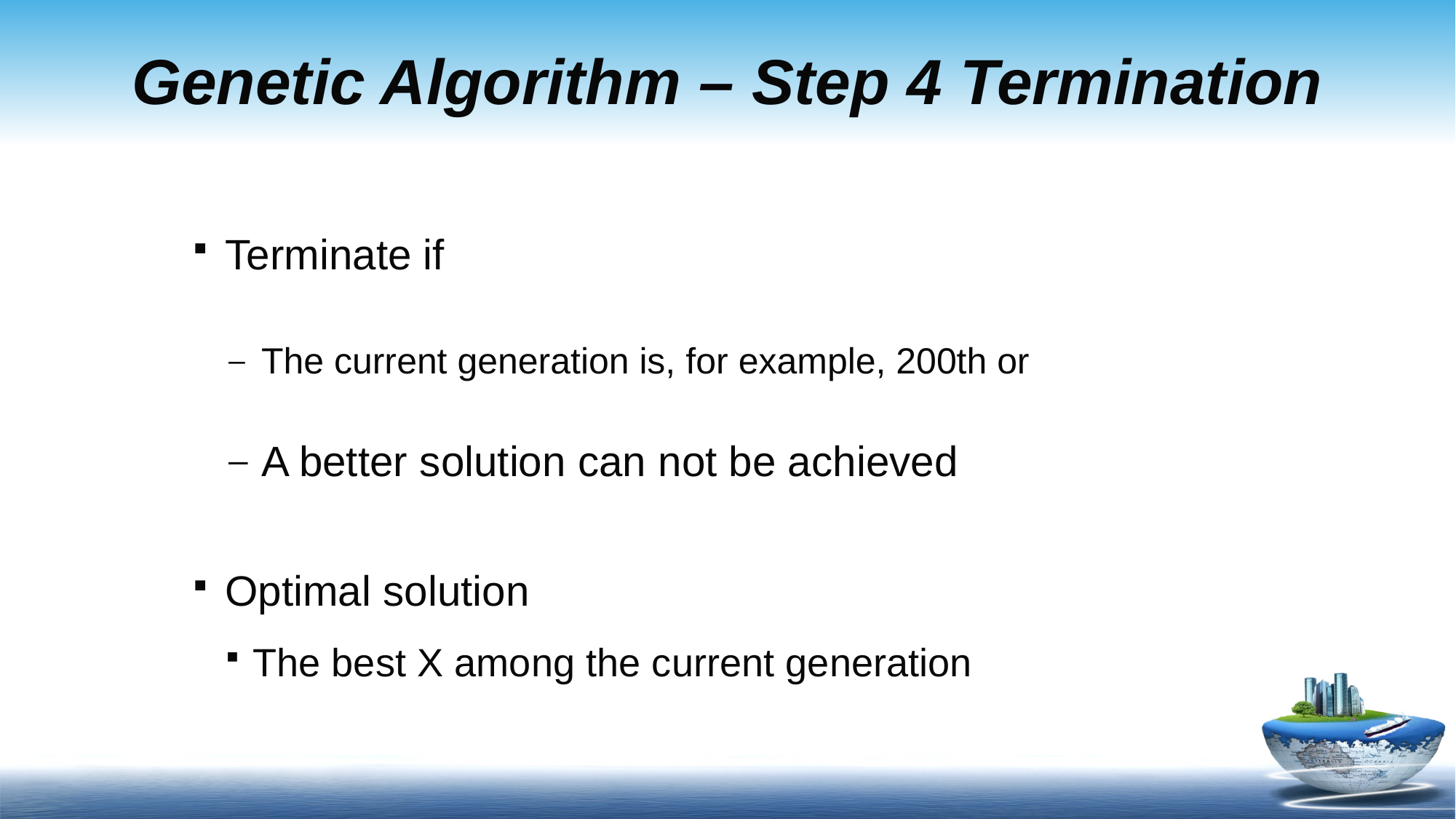

# Genetic Algorithm – Step 4 Termination
Terminate if

The current generation is, for example, 200th or

A better solution can not be achieved

Optimal solution
The best X among the current generation